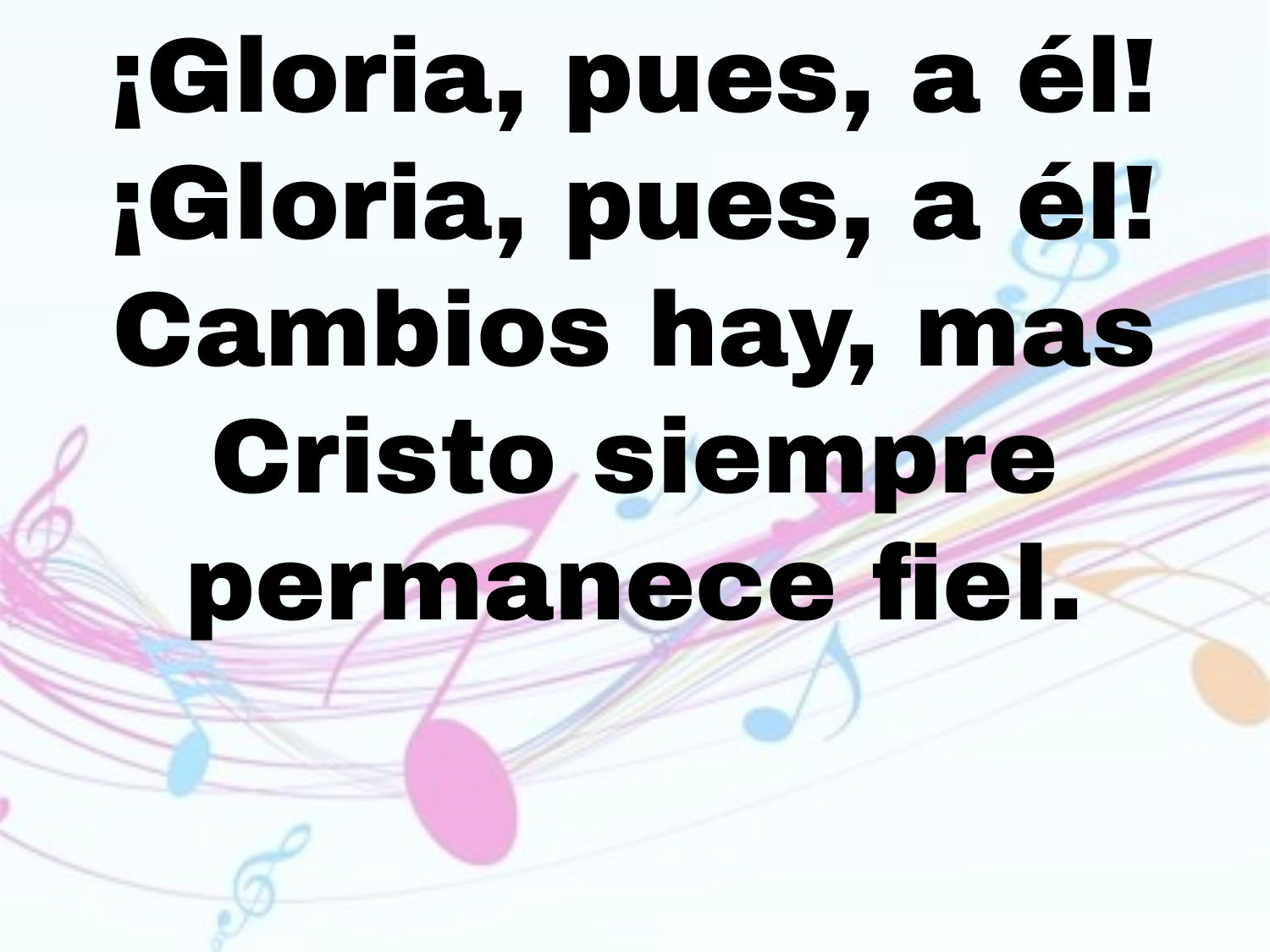

¡Gloria, pues, a él! ¡Gloria, pues, a él! Cambios hay, mas Cristo siempre permanece fiel.